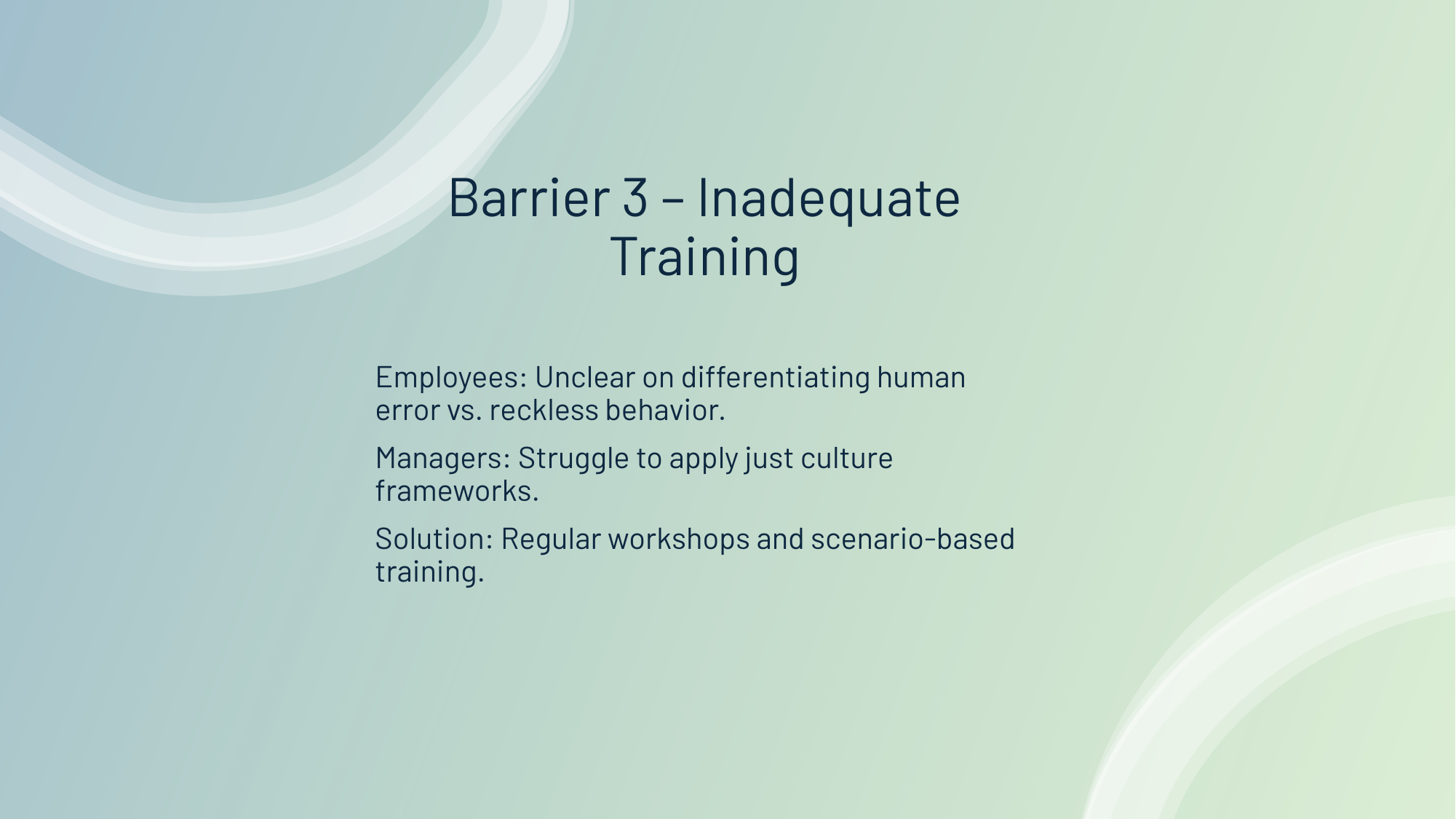

# Barrier 3 – Inadequate Training
Employees: Unclear on differentiating human error vs. reckless behavior.
Managers: Struggle to apply just culture frameworks.
Solution: Regular workshops and scenario-based training.